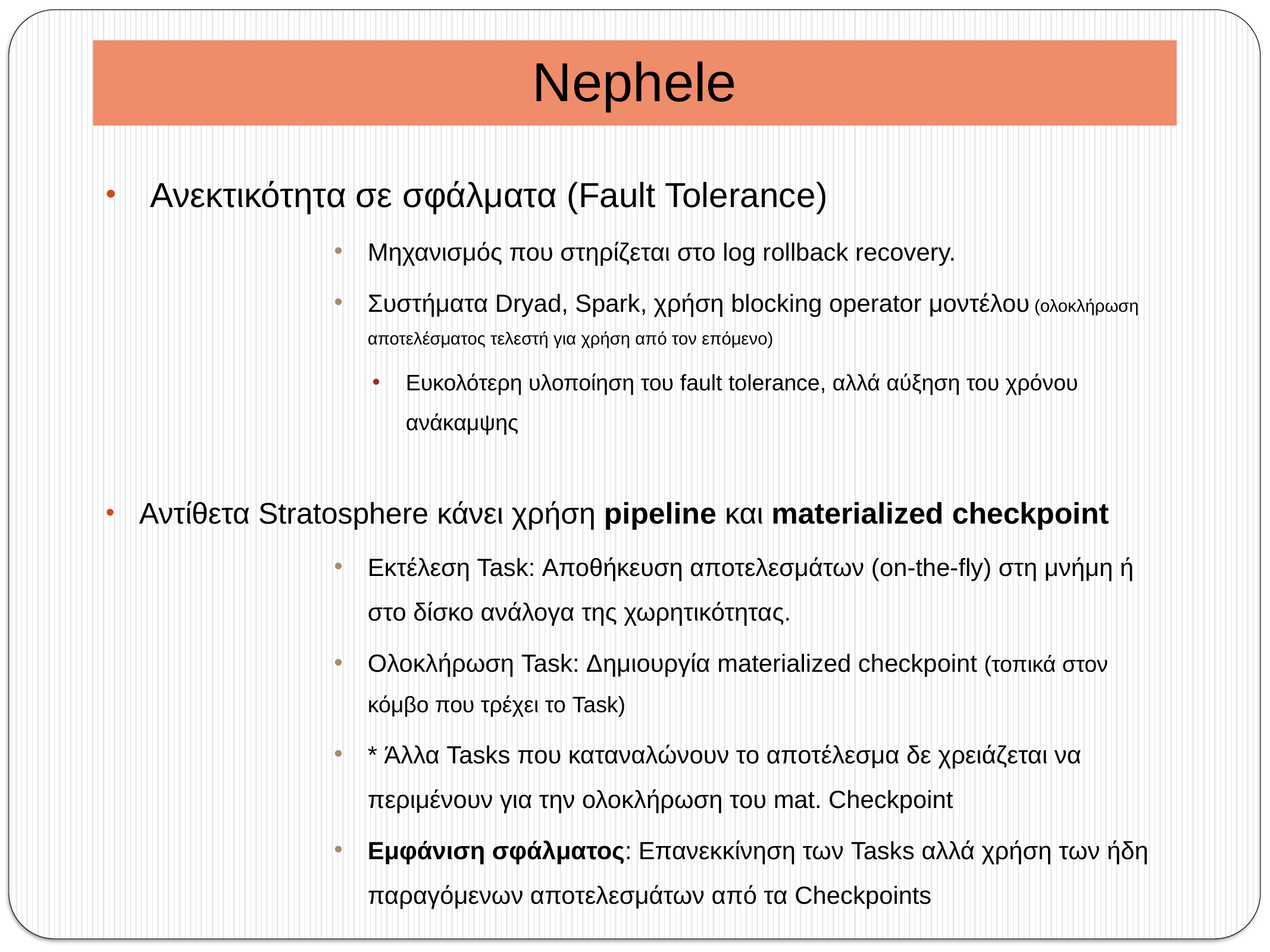

# Nephele
Ανεκτικότητα σε σφάλματα (Fault Tolerance)
Μηχανισμός που στηρίζεται στο log rollback recovery.
Συστήματα Dryad, Spark, χρήση blocking operator μοντέλου (ολοκλήρωση αποτελέσματος τελεστή για χρήση από τον επόμενο)
Ευκολότερη υλοποίηση του fault tolerance, αλλά αύξηση του χρόνου ανάκαμψης

Αντίθετα Stratosphere κάνει χρήση pipeline και materialized checkpoint
Εκτέλεση Task: Αποθήκευση αποτελεσμάτων (on-the-fly) στη μνήμη ή στο δίσκο ανάλογα της χωρητικότητας.
Ολοκλήρωση Task: Δημιουργία materialized checkpoint (τοπικά στον κόμβο που τρέχει το Task)
* Άλλα Tasks που καταναλώνουν το αποτέλεσμα δε χρειάζεται να περιμένουν για την ολοκλήρωση του mat. Checkpoint
Εμφάνιση σφάλματος: Επανεκκίνηση των Tasks αλλά χρήση των ήδη παραγόμενων αποτελεσμάτων από τα Checkpoints